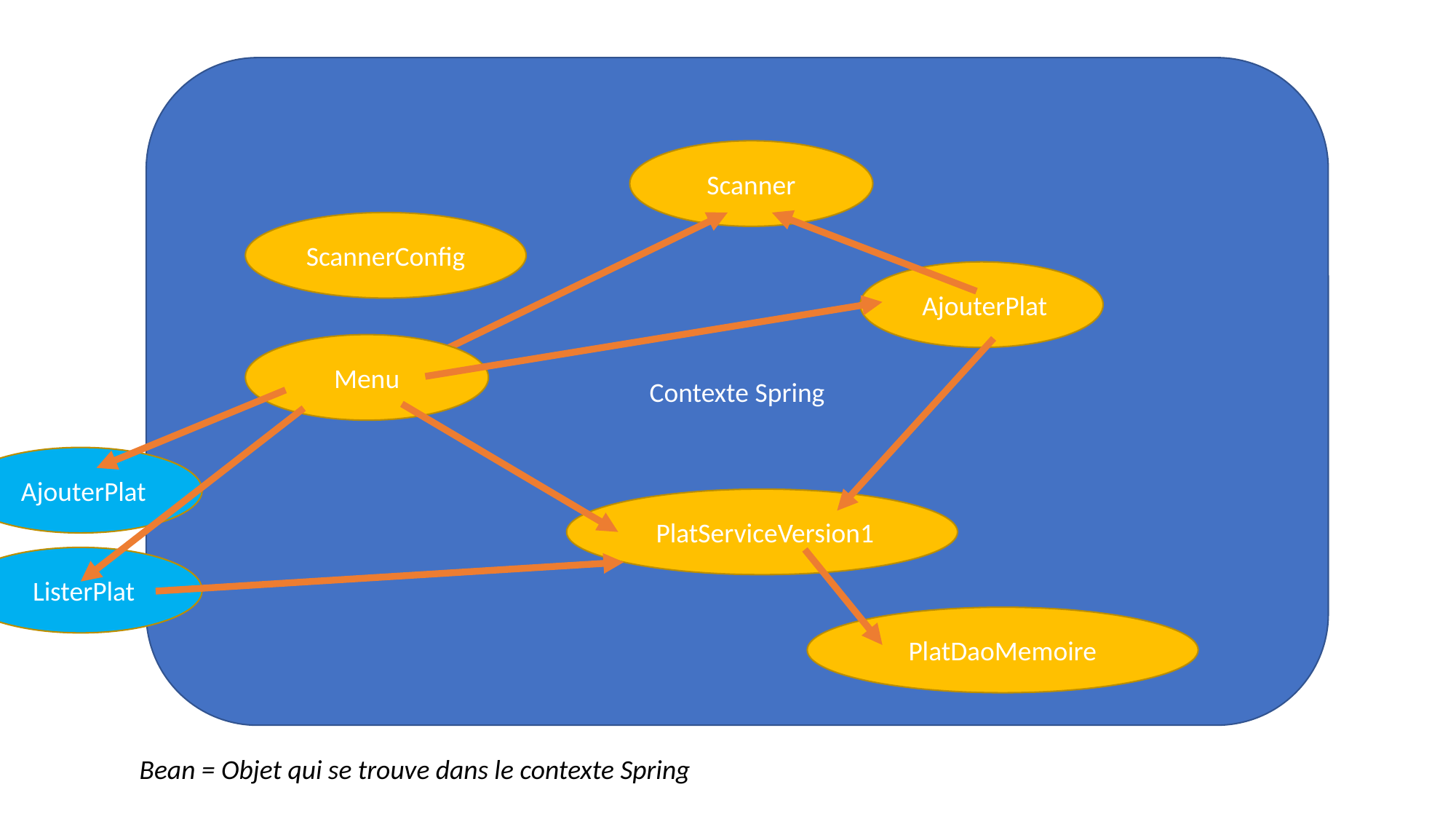

Contexte Spring
Scanner
ScannerConfig
 AjouterPlat
Menu
 AjouterPlat
 PlatServiceVersion1
 ListerPlat
PlatDaoMemoire
Bean = Objet qui se trouve dans le contexte Spring